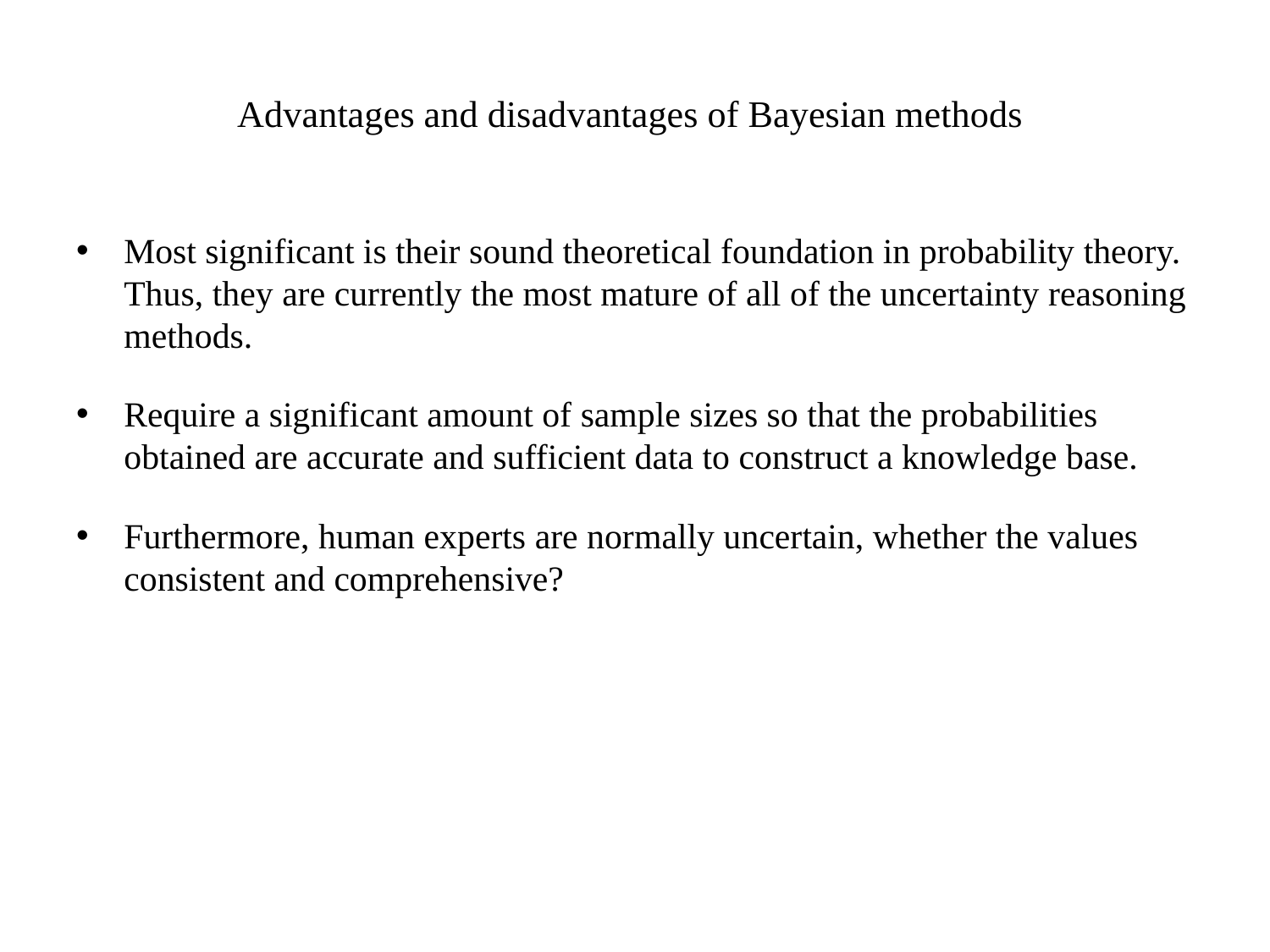

# Advantages and disadvantages of Bayesian methods
Most significant is their sound theoretical foundation in probability theory. Thus, they are currently the most mature of all of the uncertainty reasoning methods.

Require a significant amount of sample sizes so that the probabilities obtained are accurate and sufficient data to construct a knowledge base.

Furthermore, human experts are normally uncertain, whether the values consistent and comprehensive?